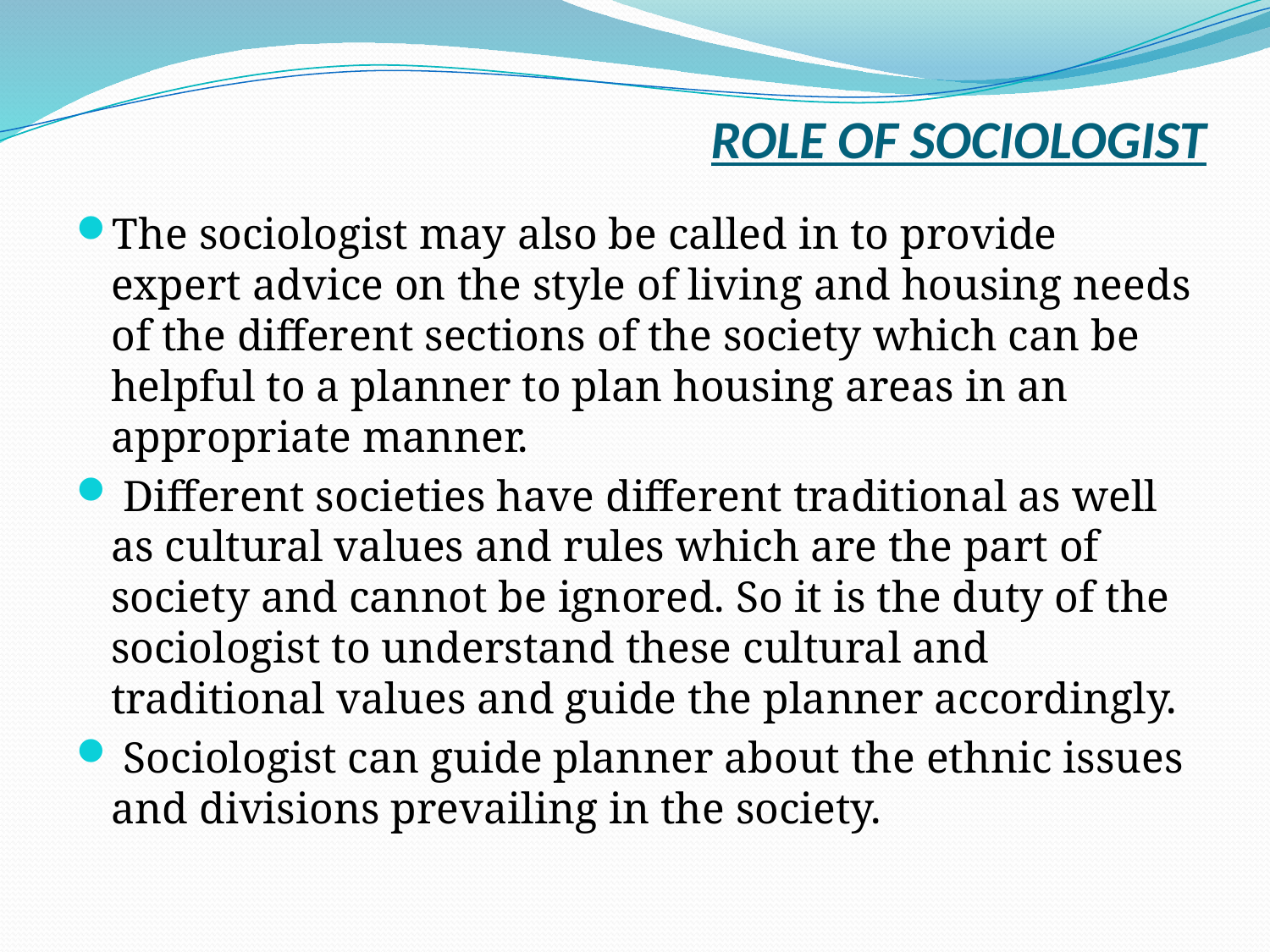

# ROLE OF SOCIOLOGIST
The sociologist may also be called in to provide expert advice on the style of living and housing needs of the different sections of the society which can be helpful to a planner to plan housing areas in an appropriate manner.
 Different societies have different traditional as well as cultural values and rules which are the part of society and cannot be ignored. So it is the duty of the sociologist to understand these cultural and traditional values and guide the planner accordingly.
 Sociologist can guide planner about the ethnic issues and divisions prevailing in the society.